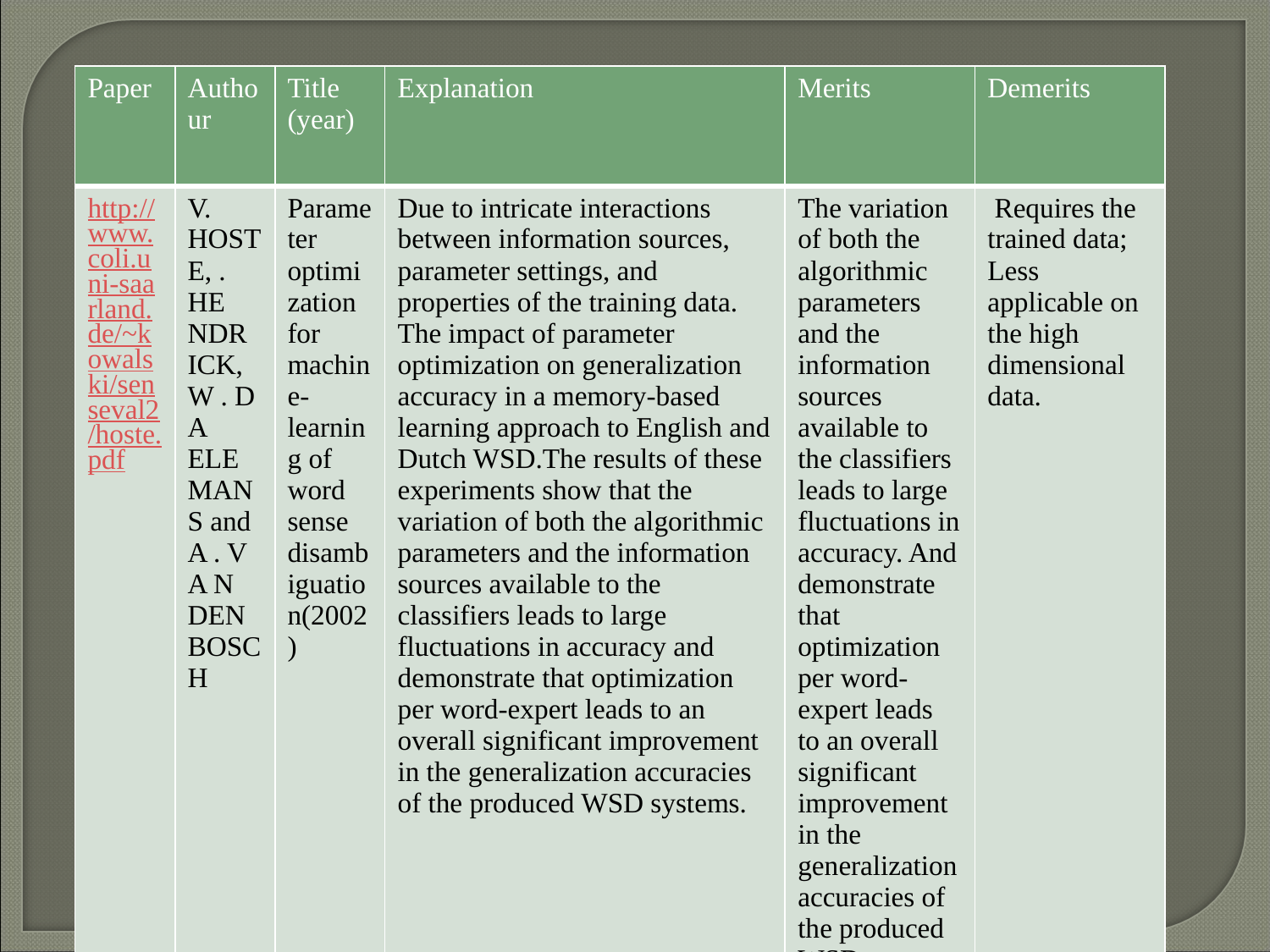

| Paper | Authour | Title (year) | Explanation | Merits | Demerits |
| --- | --- | --- | --- | --- | --- |
| http://www.coli.uni-saarland.de/~kowalski/senseval2/hoste.pdf | V. HOSTE, . HE NDR ICK, W . D A ELEMANS and A . V A N DEN BOSCH | Parameter optimization for machine-learning of word sense disambiguation(2002) | Due to intricate interactions between information sources, parameter settings, and properties of the training data. The impact of parameter optimization on generalization accuracy in a memory-based learning approach to English and Dutch WSD.The results of these experiments show that the variation of both the algorithmic parameters and the information sources available to the classifiers leads to large fluctuations in accuracy and demonstrate that optimization per word-expert leads to an overall significant improvement in the generalization accuracies of the produced WSD systems. | The variation of both the algorithmic parameters and the information sources available to the classifiers leads to large fluctuations in accuracy. And demonstrate that optimization per word-expert leads to an overall significant improvement in the generalization accuracies of the produced WSD systems. | Requires the trained data; Less applicable on the high dimensional data. |